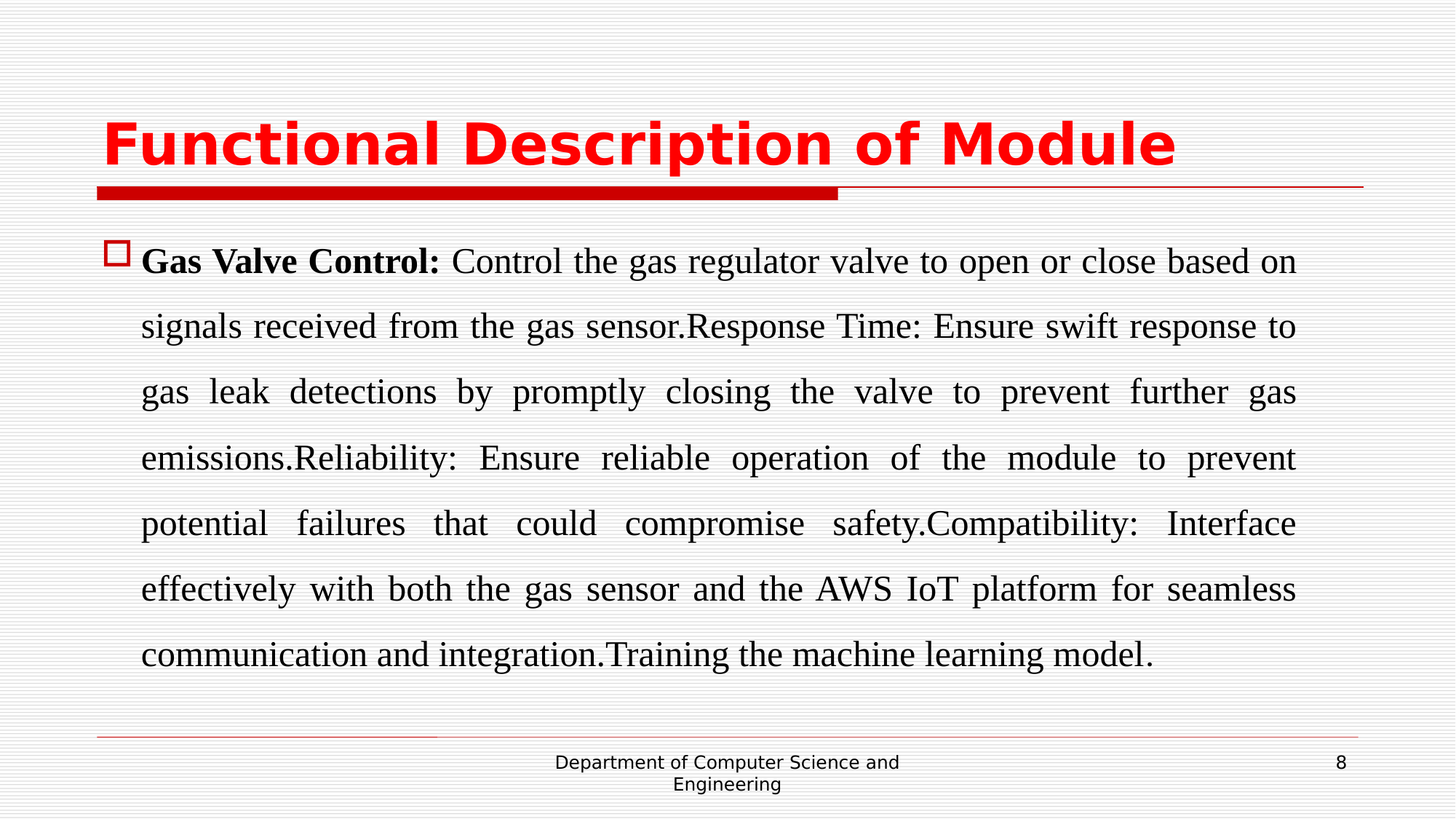

# Functional Description of Module
Gas Valve Control: Control the gas regulator valve to open or close based on signals received from the gas sensor.Response Time: Ensure swift response to gas leak detections by promptly closing the valve to prevent further gas emissions.Reliability: Ensure reliable operation of the module to prevent potential failures that could compromise safety.Compatibility: Interface effectively with both the gas sensor and the AWS IoT platform for seamless communication and integration.Training the machine learning model.

Department of Computer Science and Engineering
8